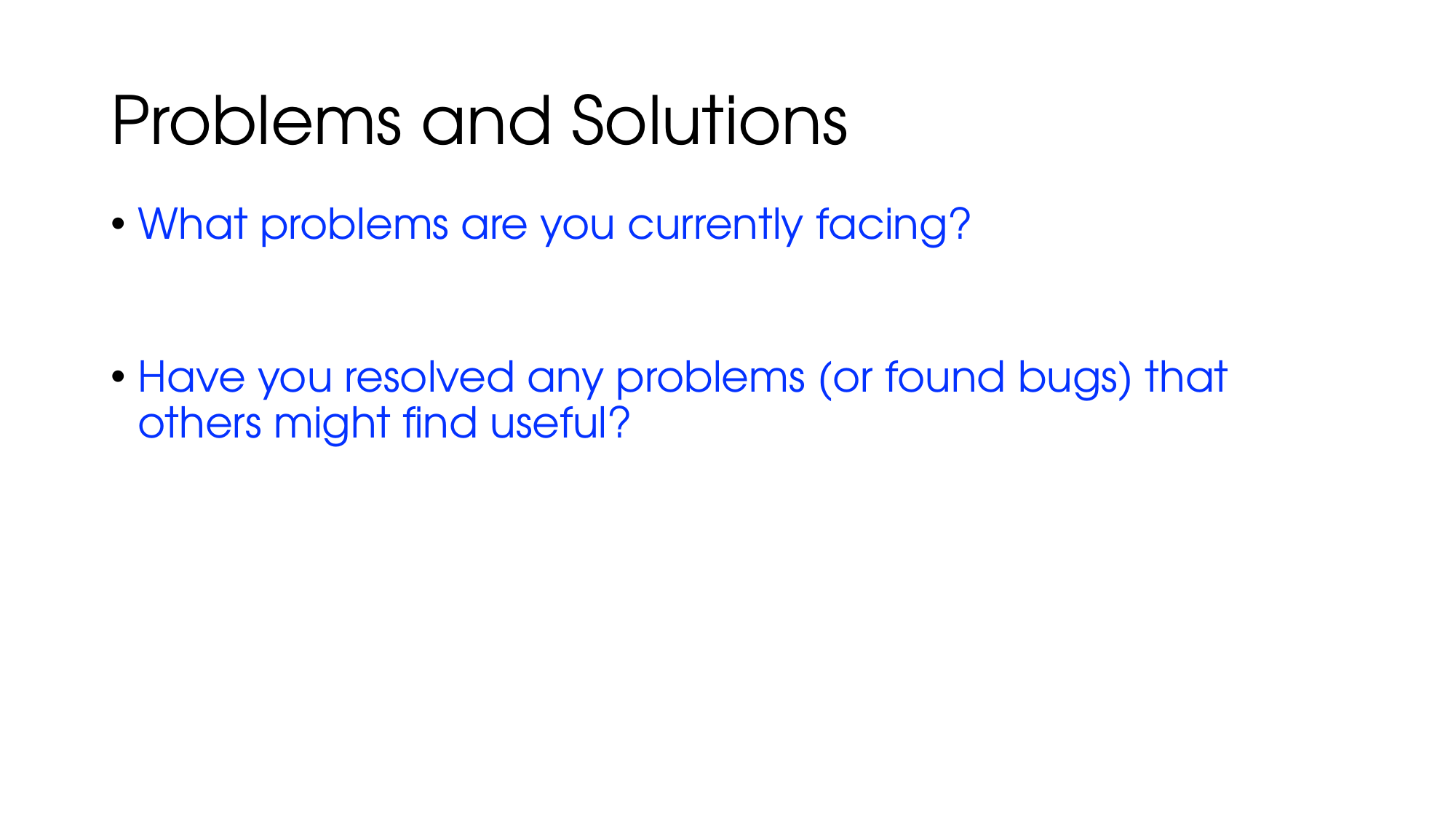

# Problems and Solutions
What problems are you currently facing?

Have you resolved any problems (or found bugs) that others might find useful?